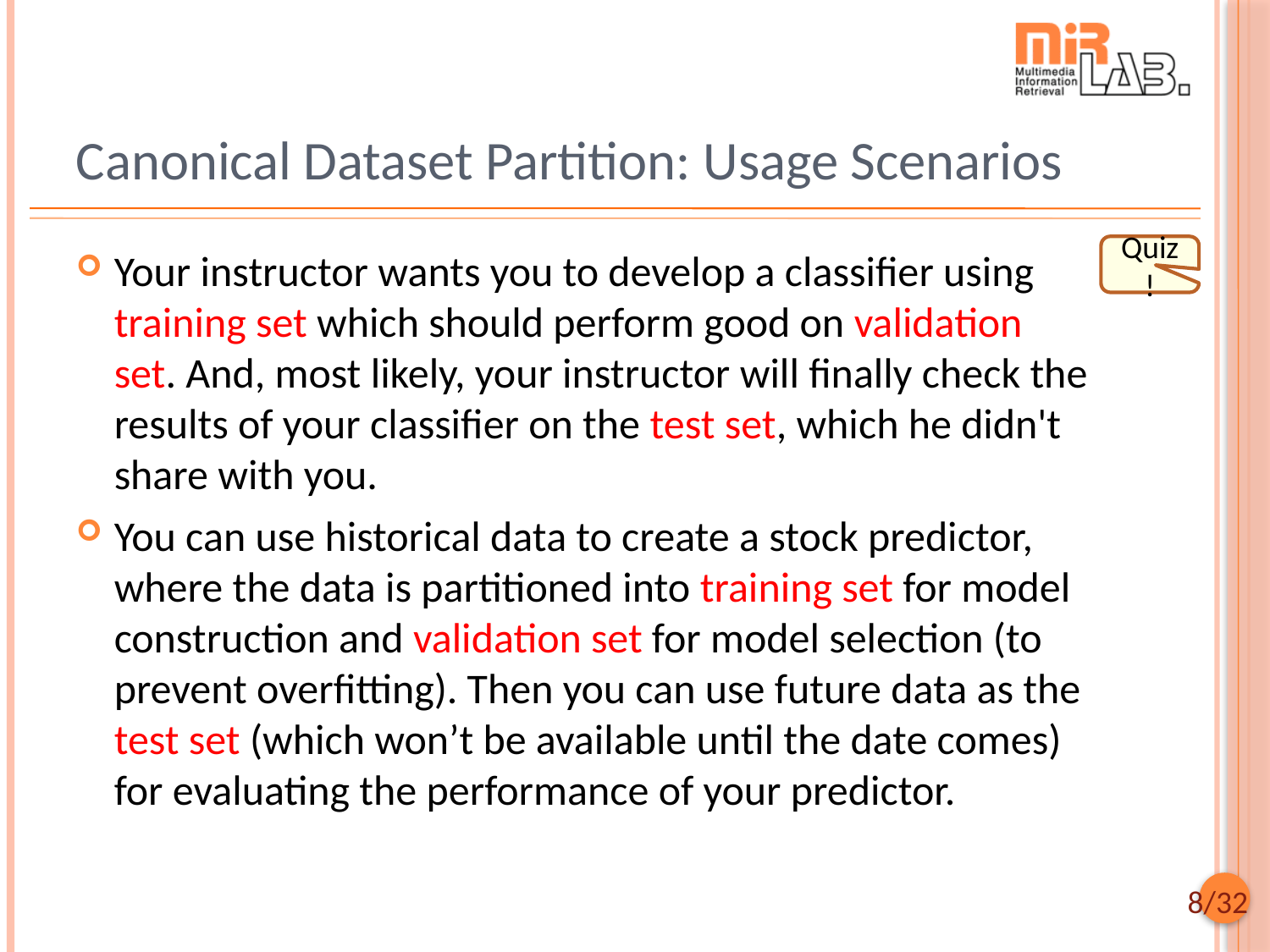

# Canonical Dataset Partition: Usage Scenarios
Quiz!
Your instructor wants you to develop a classifier using training set which should perform good on validation set. And, most likely, your instructor will finally check the results of your classifier on the test set, which he didn't share with you.
You can use historical data to create a stock predictor, where the data is partitioned into training set for model construction and validation set for model selection (to prevent overfitting). Then you can use future data as the test set (which won’t be available until the date comes) for evaluating the performance of your predictor.